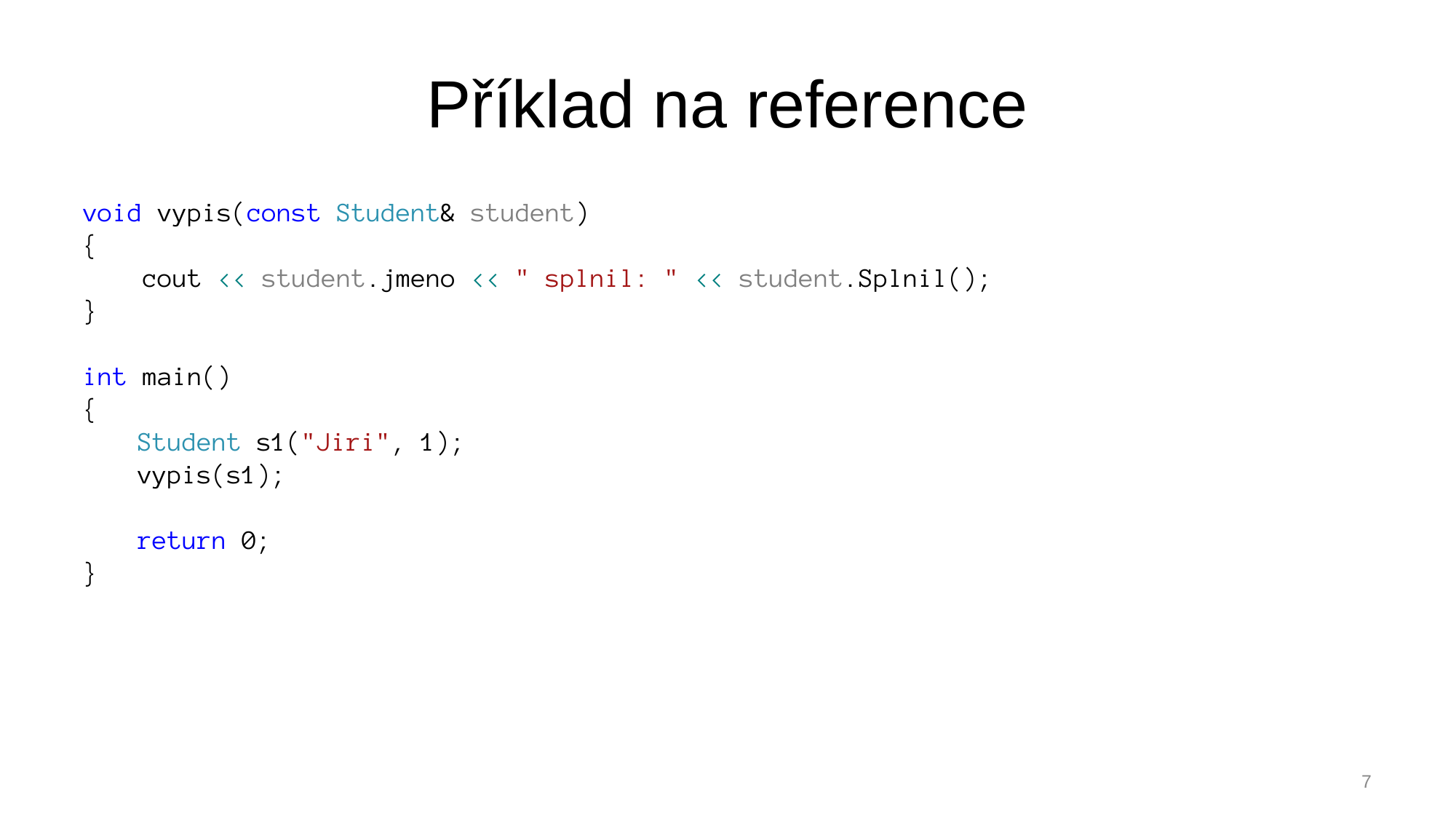

# Příklad na reference
void vypis(const Student& student)
{
    cout << student.jmeno << " splnil: " << student.Splnil();
}

int main()
{
Student s1("Jiri", 1);
vypis(s1);

return 0;
}
7